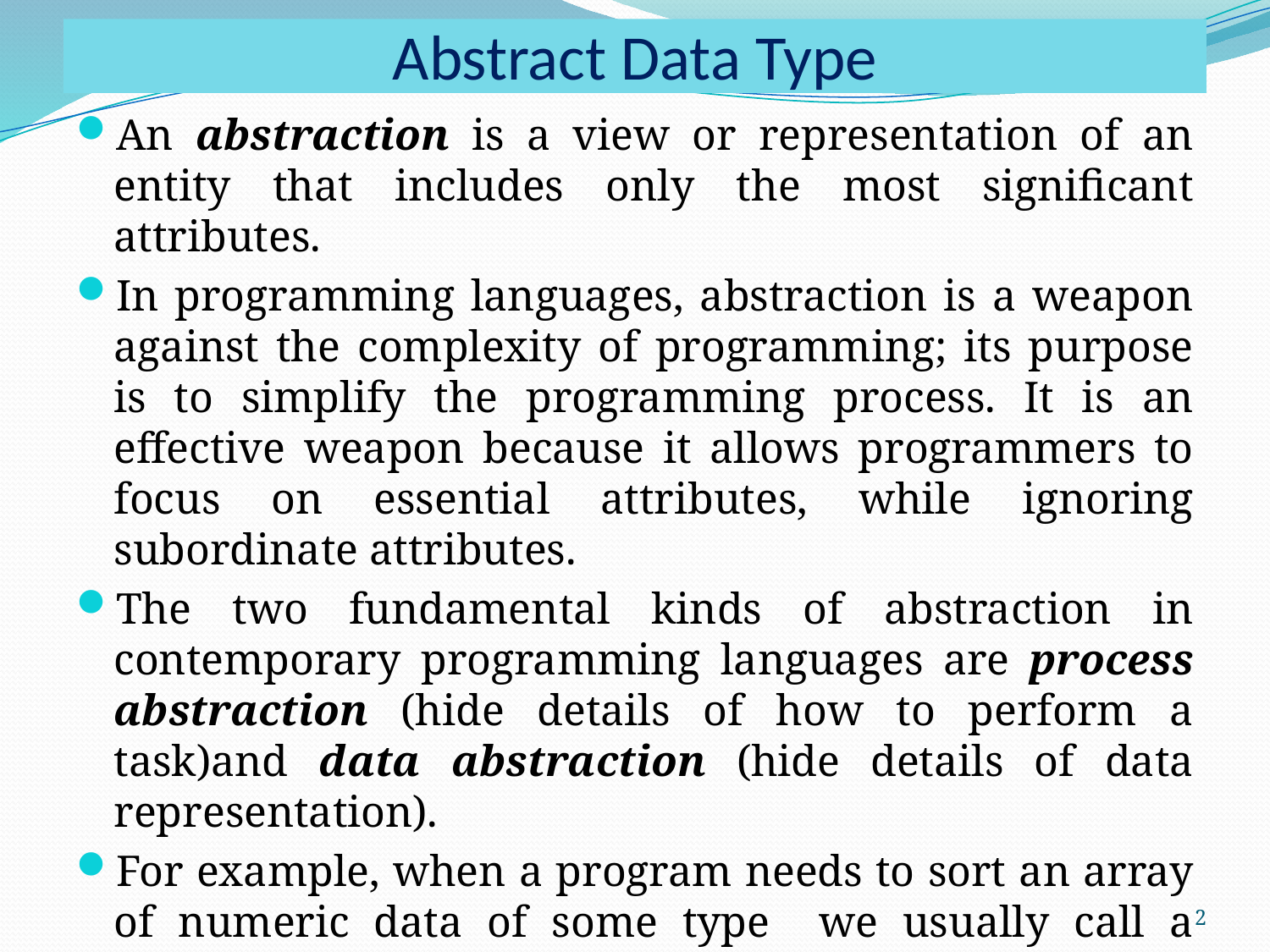

# Abstract Data Type
An abstraction is a view or representation of an entity that includes only the most significant attributes.
In programming languages, abstraction is a weapon against the complexity of programming; its purpose is to simplify the programming process. It is an effective weapon because it allows programmers to focus on essential attributes, while ignoring subordinate attributes.
The two fundamental kinds of abstraction in contemporary programming languages are process abstraction (hide details of how to perform a task)and data abstraction (hide details of data representation).
For example, when a program needs to sort an array of numeric data of some type  we usually call a subprogram for the sorting process without knowing details of the algorithm and data representation.
2